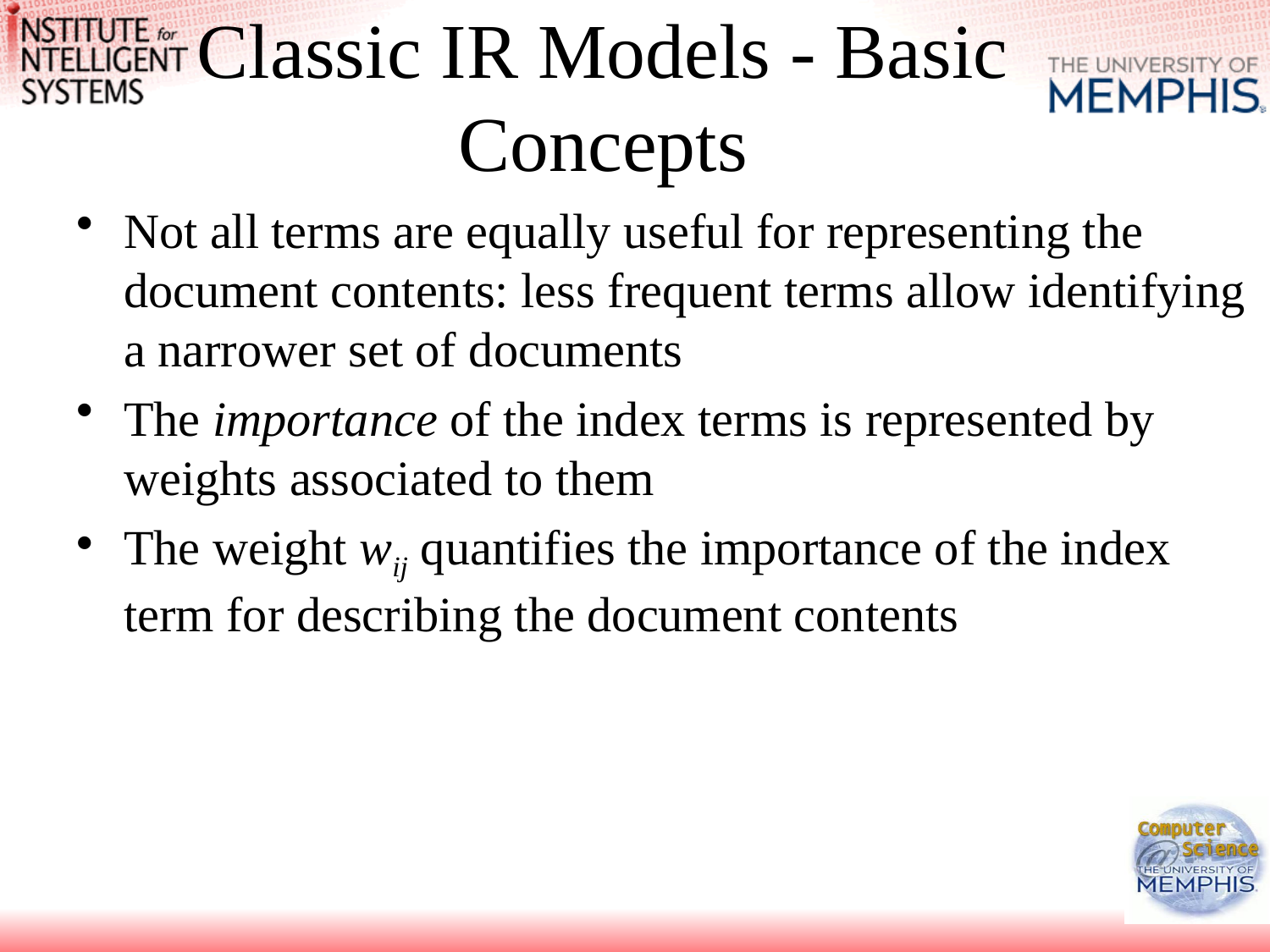

Classic IR Models - Basic Concepts
Not all terms are equally useful for representing the document contents: less frequent terms allow identifying a narrower set of documents
The importance of the index terms is represented by weights associated to them
The weight wij quantifies the importance of the index term for describing the document contents